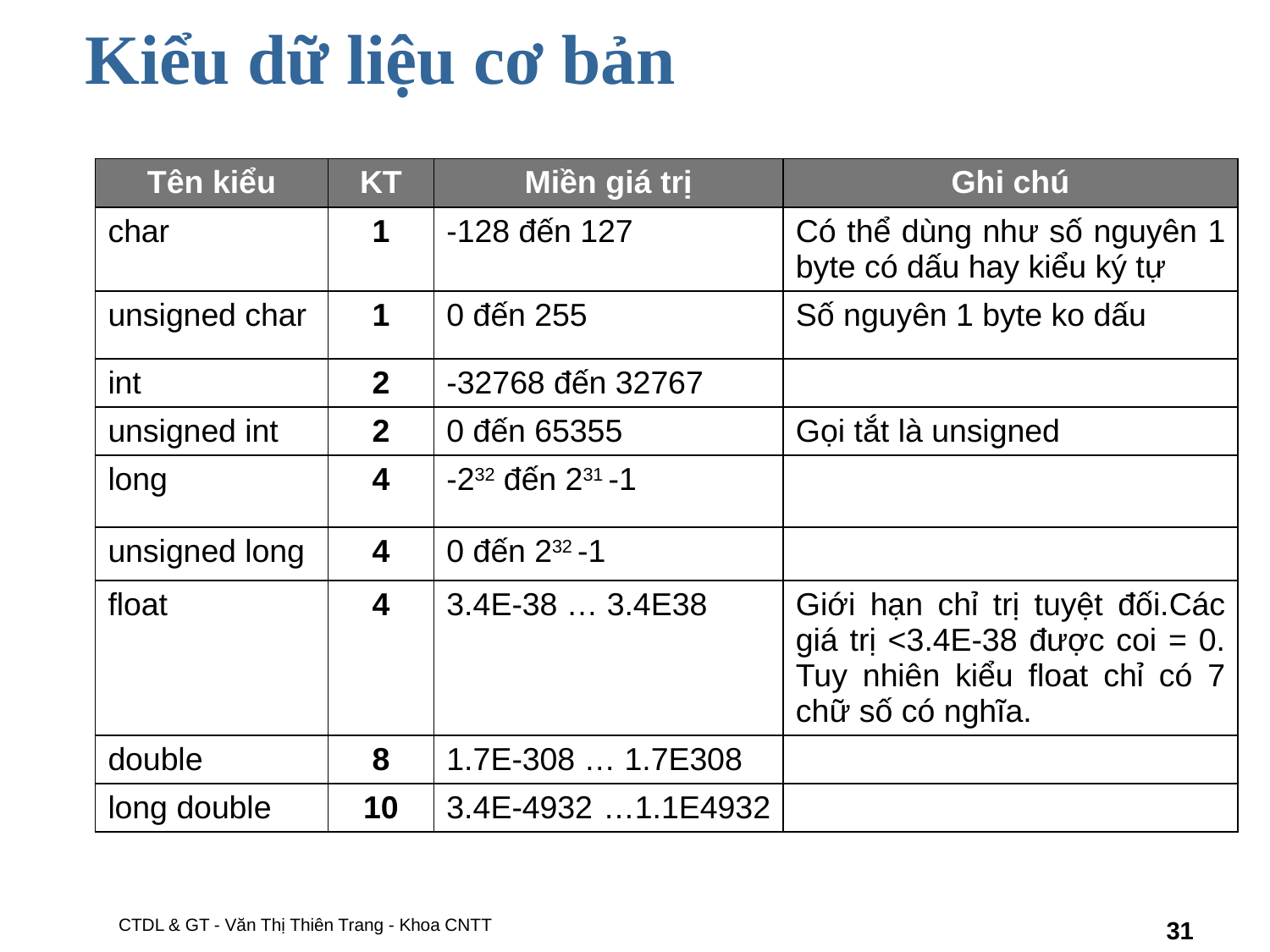

# Kiểu dữ liệu cơ bản
| Tên kiểu | KT | Miền giá trị | Ghi chú |
| --- | --- | --- | --- |
| char | 1 | -128 đến 127 | Có thể dùng như số nguyên 1 byte có dấu hay kiểu ký tự |
| unsigned char | 1 | 0 đến 255 | Số nguyên 1 byte ko dấu |
| int | 2 | -32768 đến 32767 |  |
| unsigned int | 2 | 0 đến 65355 | Gọi tắt là unsigned |
| long | 4 | -232 đến 231 -1 |  |
| unsigned long | 4 | 0 đến 232 -1 |  |
| float | 4 | 3.4E-38 … 3.4E38 | Giới hạn chỉ trị tuyệt đối.Các giá trị <3.4E-38 được coi = 0. Tuy nhiên kiểu float chỉ có 7 chữ số có nghĩa. |
| double | 8 | 1.7E-308 … 1.7E308 |  |
| long double | 10 | 3.4E-4932 …1.1E4932 |  |
CTDL & GT - Văn Thị Thiên Trang - Khoa CNTT
31